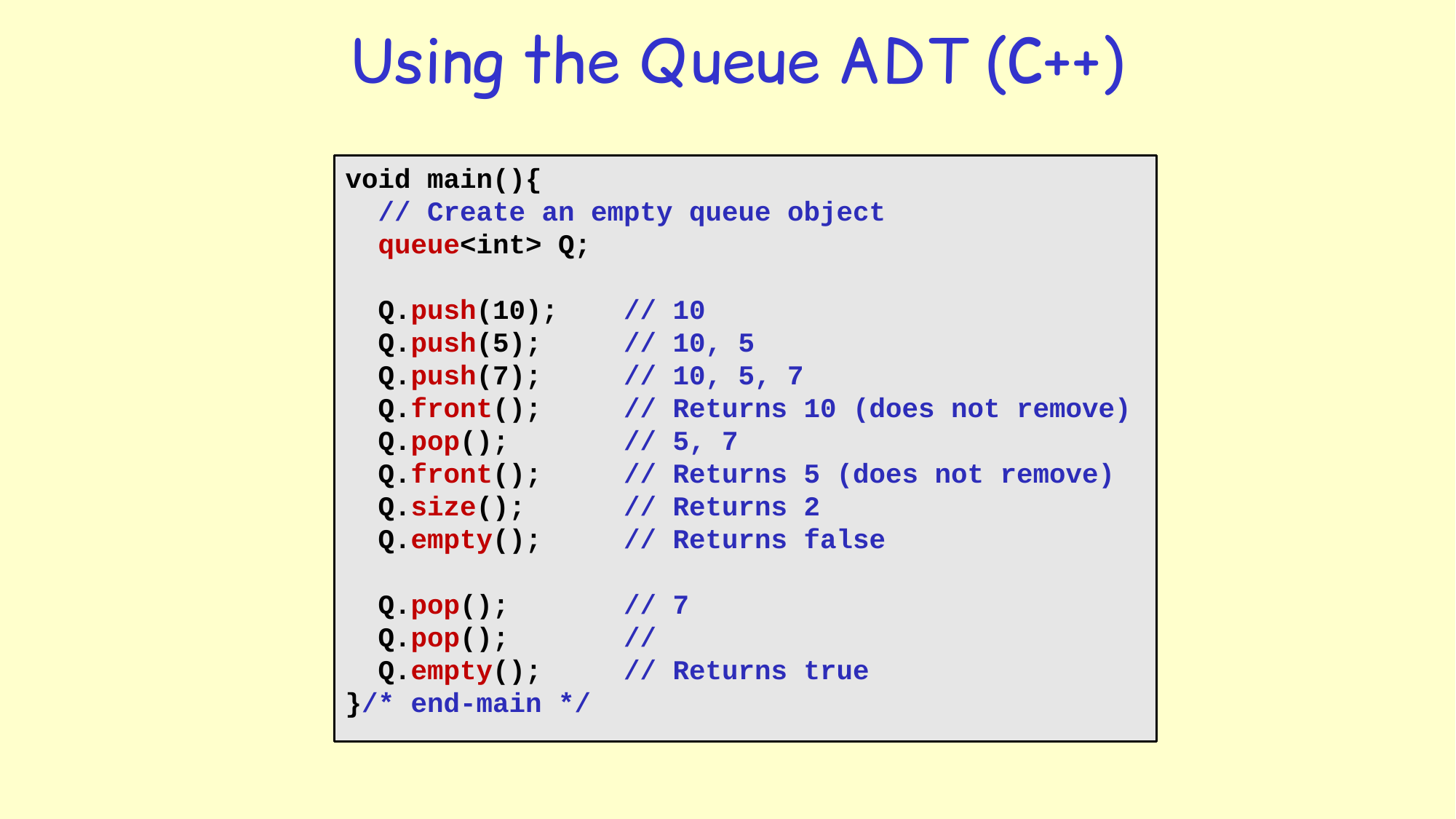

# Using the Queue ADT (C++)
void main(){
  // Create an empty queue object
  queue<int> Q;

  Q.push(10);    // 10
  Q.push(5);     // 10, 5
  Q.push(7);     // 10, 5, 7
  Q.front();     // Returns 10 (does not remove)
  Q.pop();       // 5, 7
  Q.front();     // Returns 5 (does not remove)
  Q.size();      // Returns 2
  Q.empty();     // Returns false

  Q.pop();       // 7
  Q.pop();       //
  Q.empty();     // Returns true
}/* end-main */